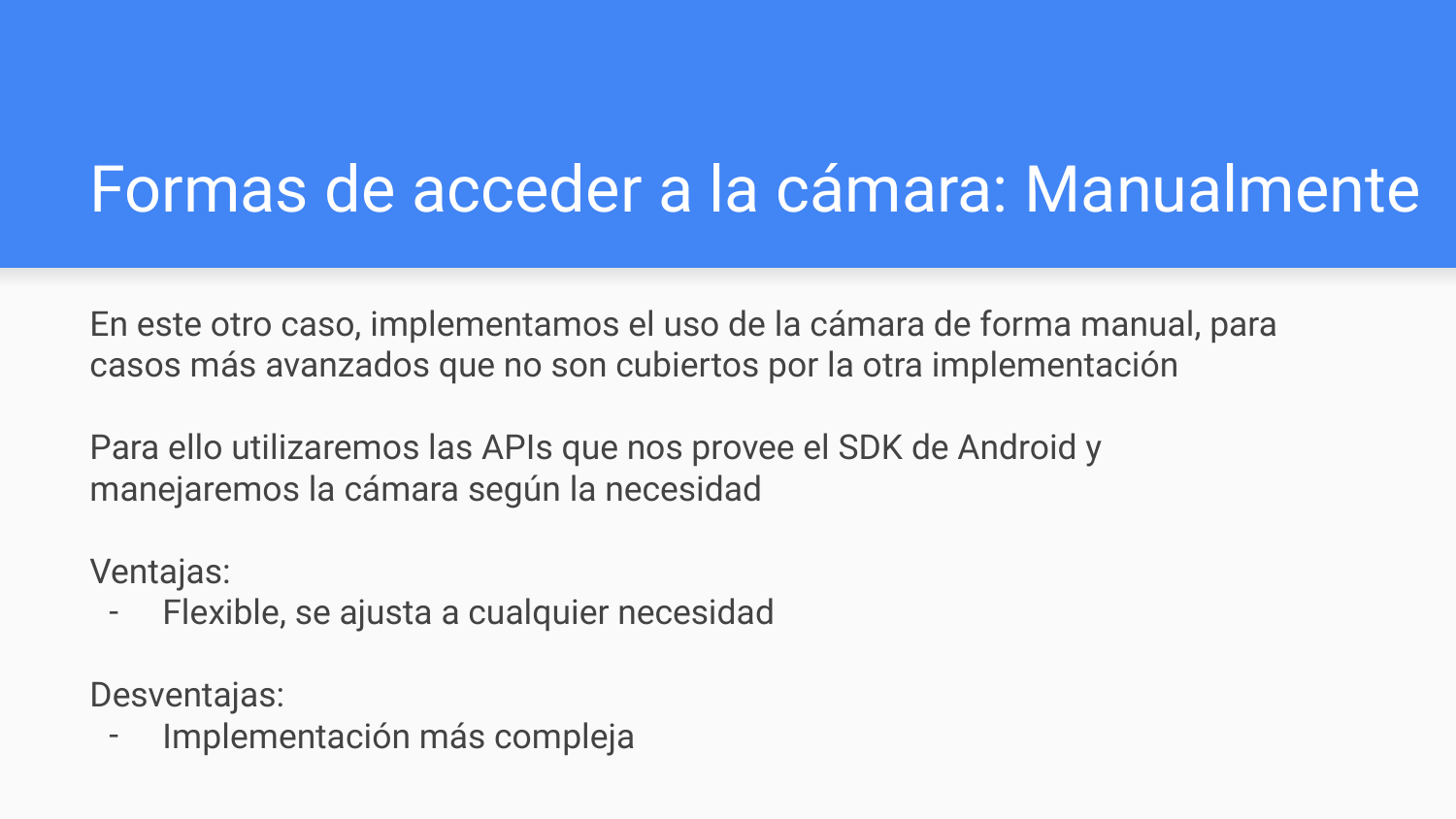

# Formas de acceder a la cámara: Manualmente
En este otro caso, implementamos el uso de la cámara de forma manual, para casos más avanzados que no son cubiertos por la otra implementación

Para ello utilizaremos las APIs que nos provee el SDK de Android y manejaremos la cámara según la necesidad

Ventajas:
Flexible, se ajusta a cualquier necesidad

Desventajas:
Implementación más compleja